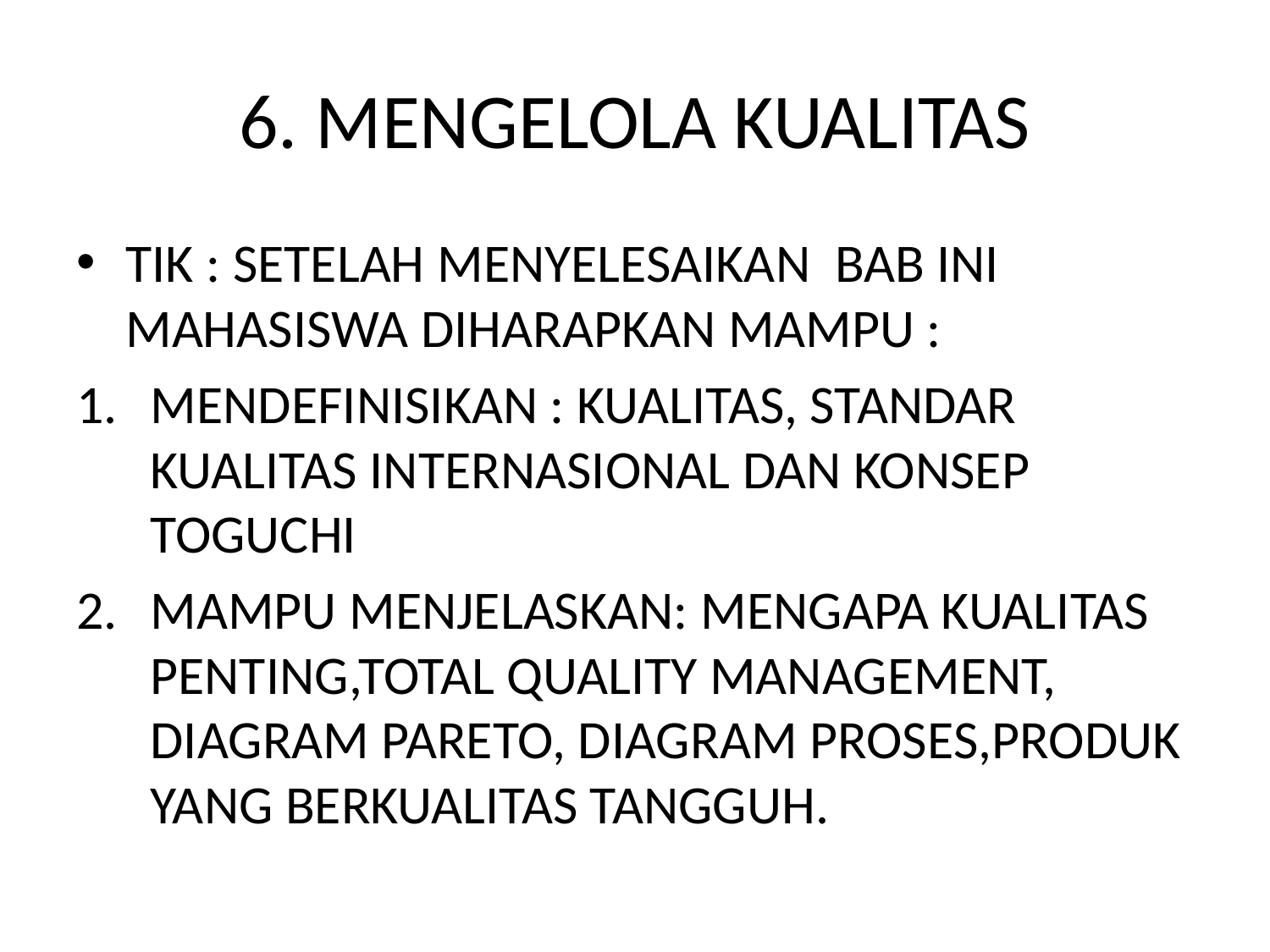

# 6. MENGELOLA KUALITAS
TIK : SETELAH MENYELESAIKAN  BAB INI MAHASISWA DIHARAPKAN MAMPU :
MENDEFINISIKAN : KUALITAS, STANDAR KUALITAS INTERNASIONAL DAN KONSEP TOGUCHI
MAMPU MENJELASKAN: MENGAPA KUALITAS PENTING,TOTAL QUALITY MANAGEMENT, DIAGRAM PARETO, DIAGRAM PROSES,PRODUK YANG BERKUALITAS TANGGUH.